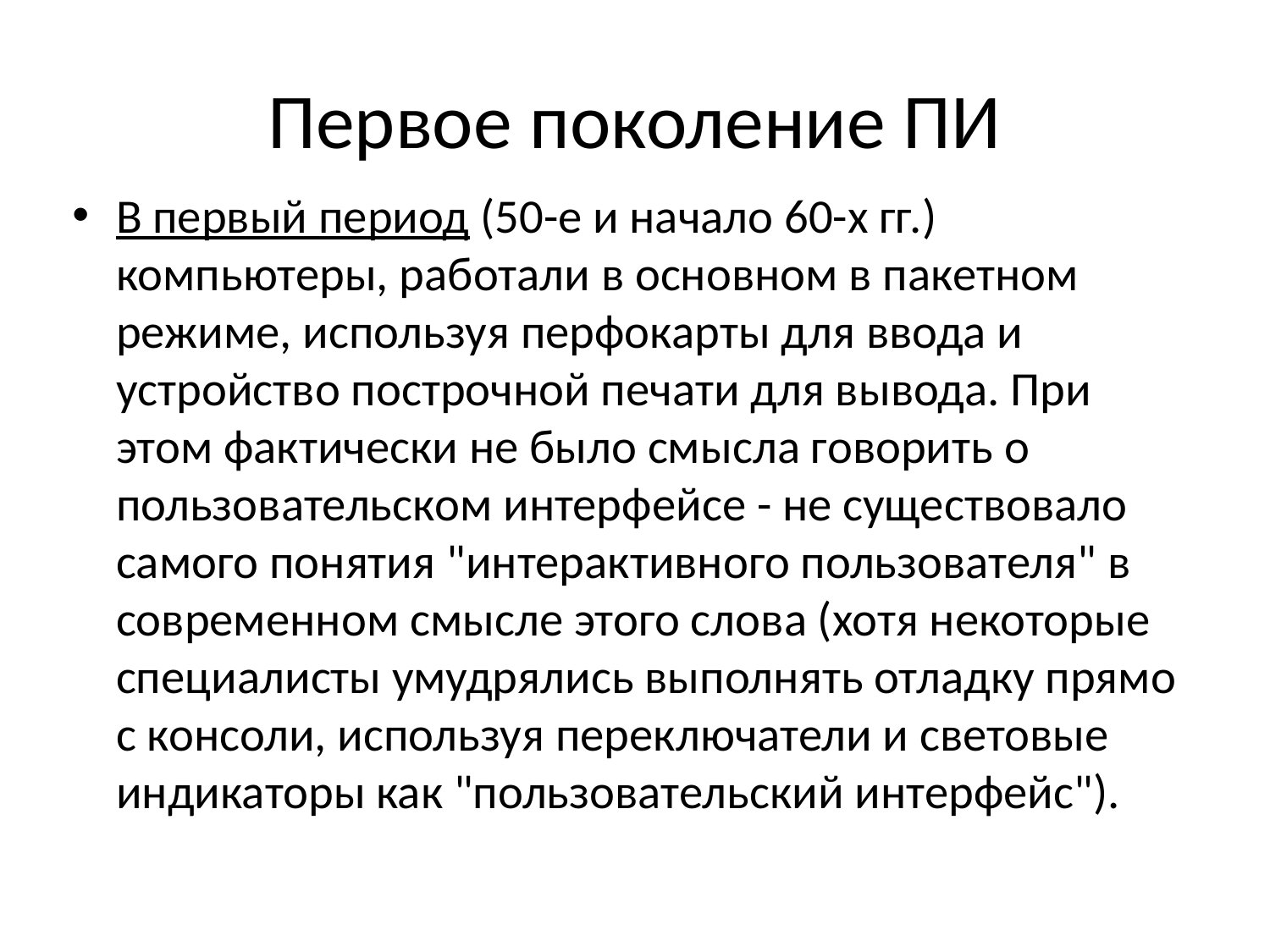

# Первое поколение ПИ
В первый период (50-е и начало 60-х гг.) компьютеры, работали в основном в пакетном режиме, используя перфокарты для ввода и устройство построчной печати для вывода. При этом фактически не было смысла говорить о пользовательском интерфейсе - не существовало самого понятия "интерактивного пользователя" в современном смысле этого слова (хотя некоторые специалисты умудрялись выполнять отладку прямо с консоли, используя переключатели и световые индикаторы как "пользовательский интерфейс").